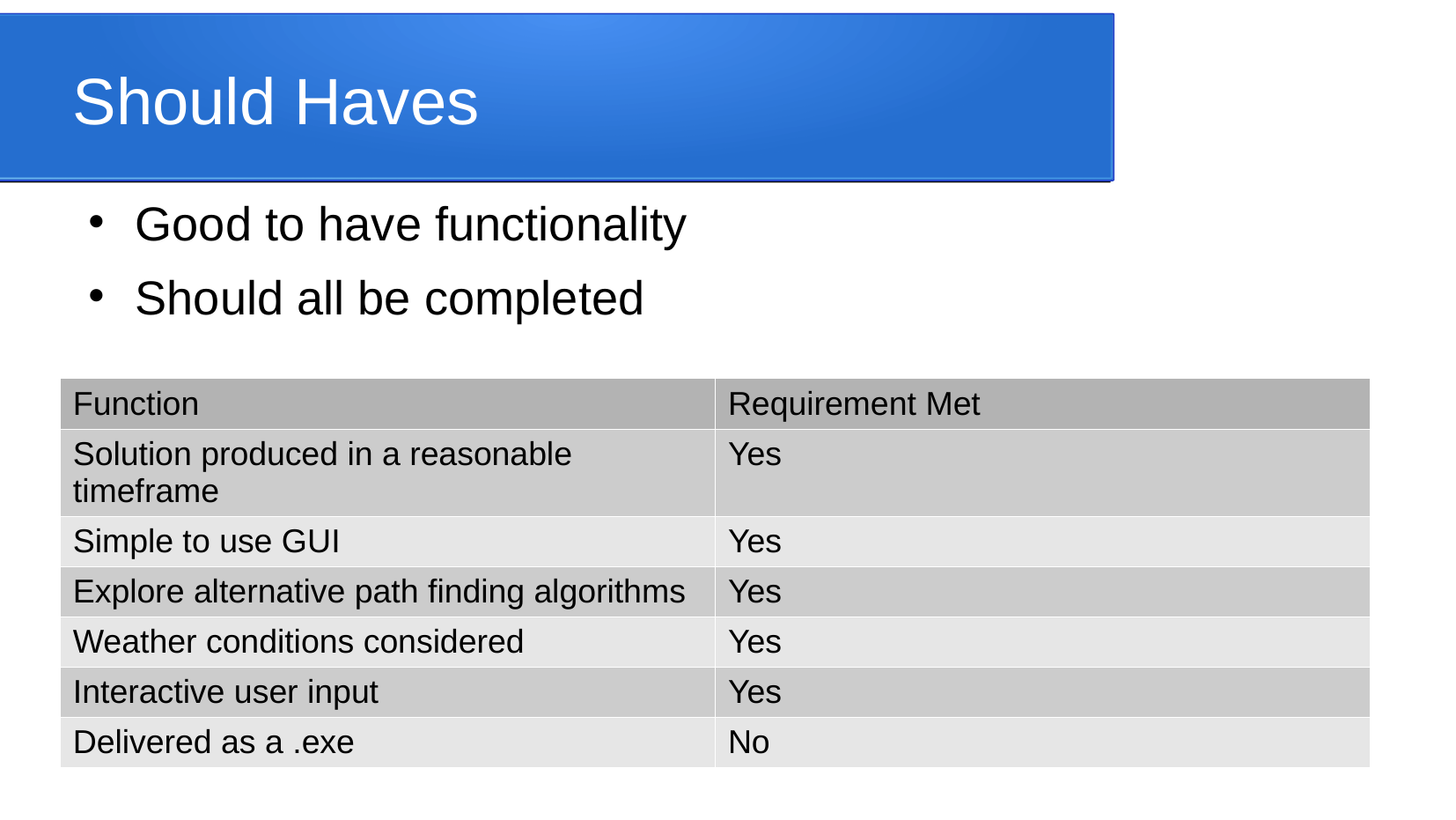

Should Haves
Good to have functionality
Should all be completed
| Function | Requirement Met |
| --- | --- |
| Solution produced in a reasonable timeframe | Yes |
| Simple to use GUI | Yes |
| Explore alternative path finding algorithms | Yes |
| Weather conditions considered | Yes |
| Interactive user input | Yes |
| Delivered as a .exe | No |